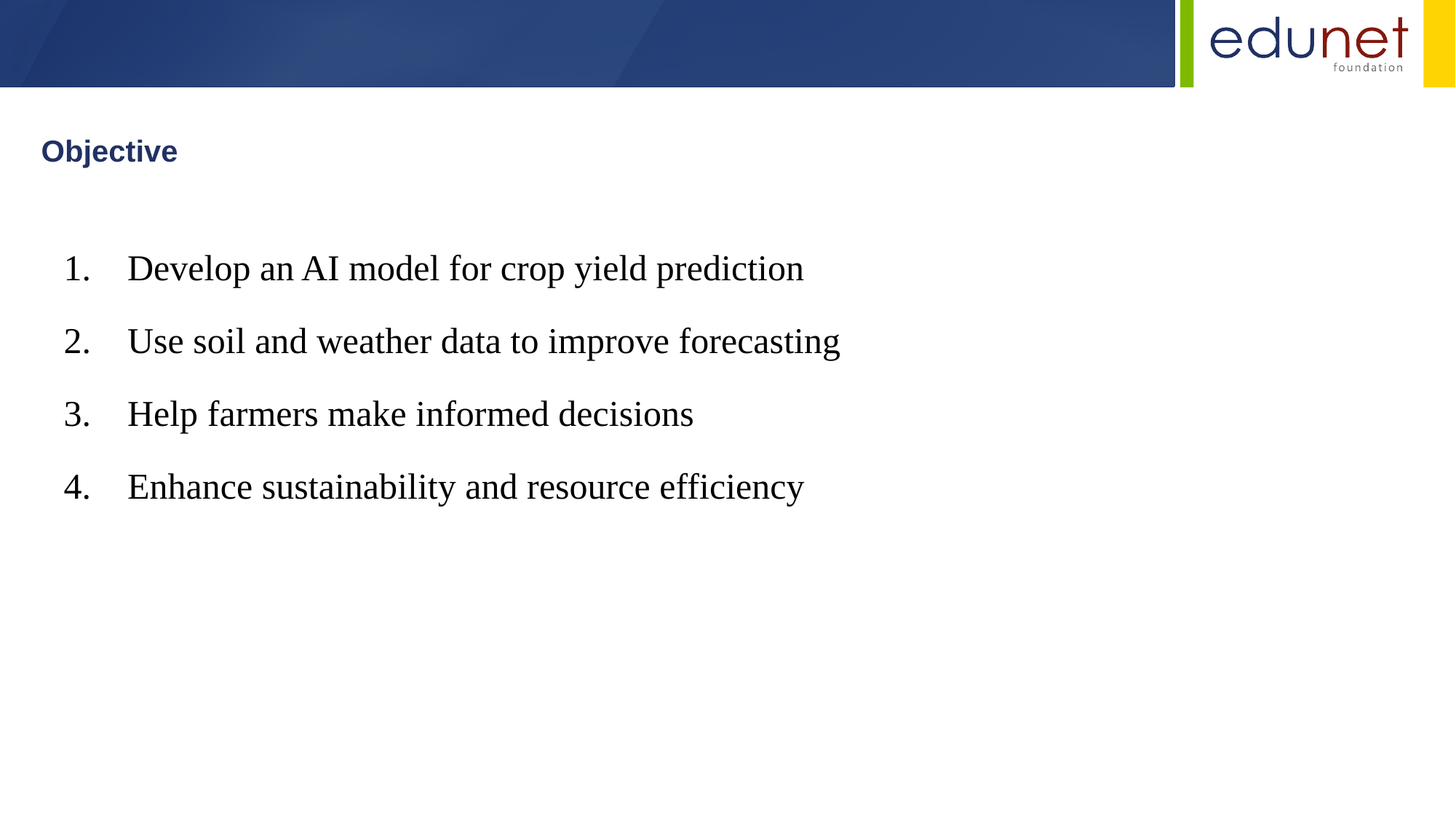

Objective
 Develop an AI model for crop yield prediction
 Use soil and weather data to improve forecasting
 Help farmers make informed decisions
 Enhance sustainability and resource efficiency